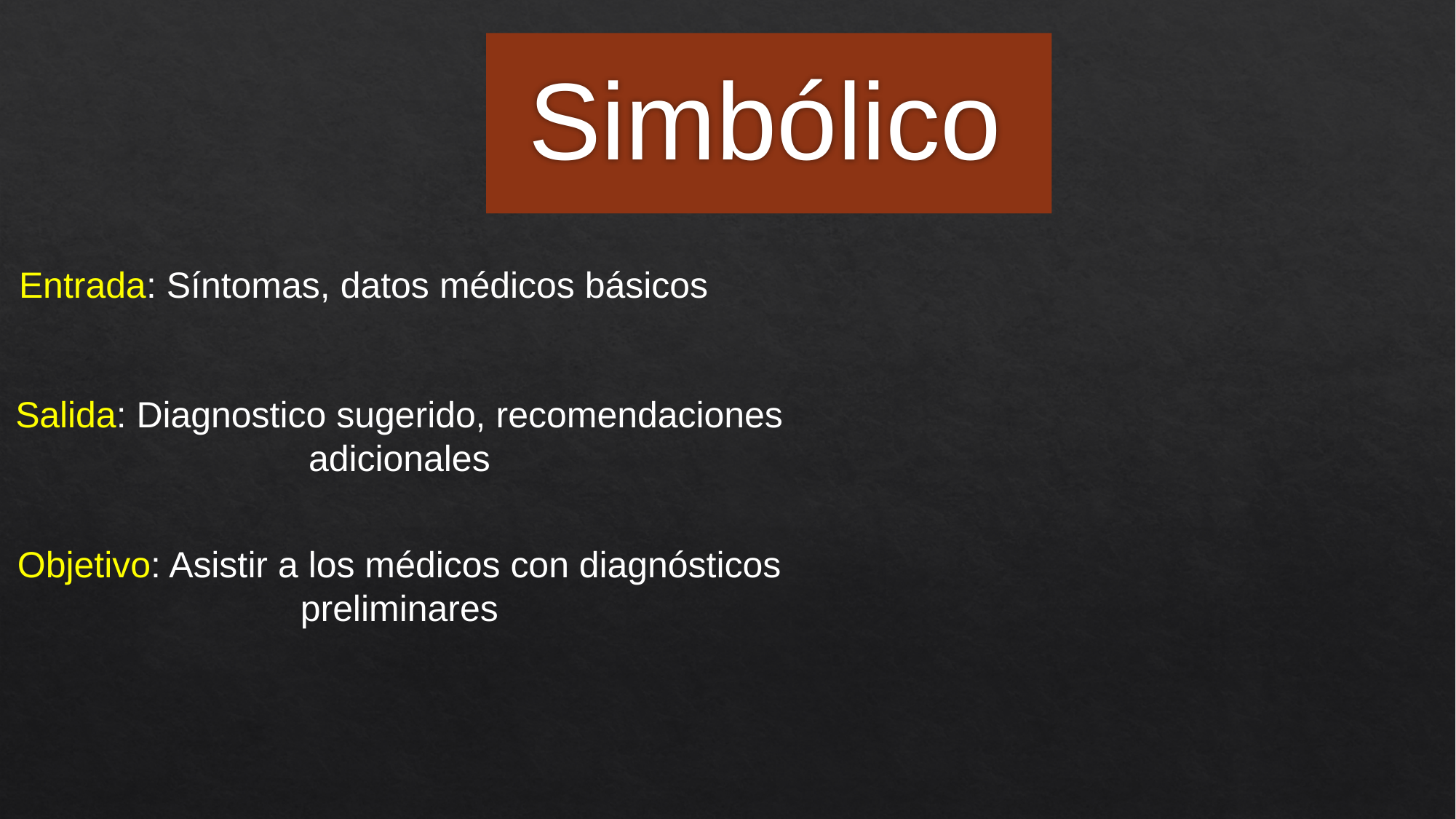

Simbólico
Entrada: Síntomas, datos médicos básicos

Salida: Diagnostico sugerido, recomendaciones adicionales

Objetivo: Asistir a los médicos con diagnósticos preliminares